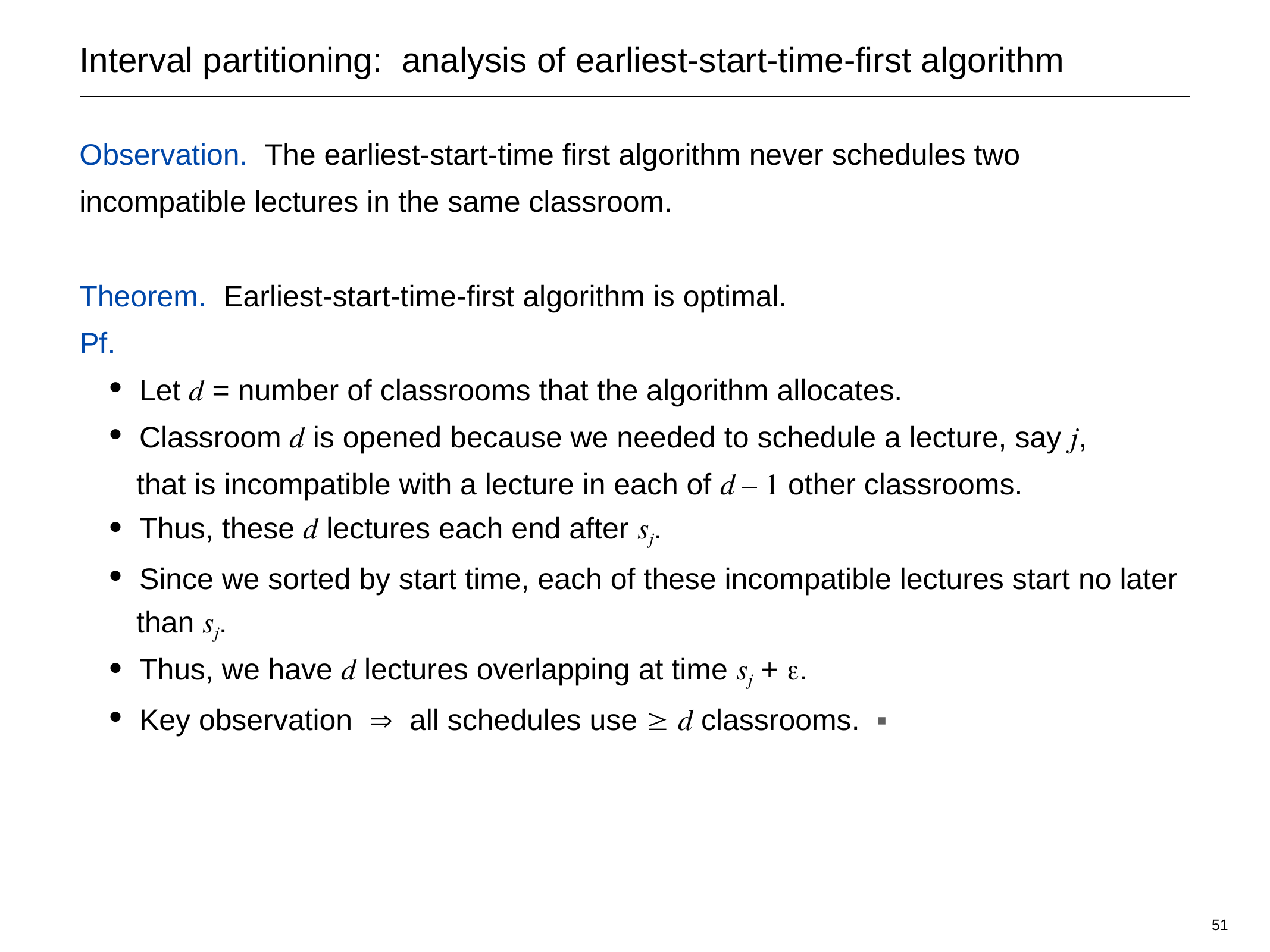

# Interval partitioning:  analysis of earliest-start-time-first algorithm

Observation.  The earliest-start-time first algorithm never schedules two incompatible lectures in the same classroom.
Theorem.  Earliest-start-time-first algorithm is optimal.
Pf.
Let d = number of classrooms that the algorithm allocates.
Classroom d is opened because we needed to schedule a lecture, say j,
that is incompatible with a lecture in each of d – 1 other classrooms.
Thus, these d lectures each end after sj.
Since we sorted by start time, each of these incompatible lectures start no later than sj.
Thus, we have d lectures overlapping at time sj + ε.
Key observation  ⇒  all schedules use ≥ d classrooms.  ▪
51